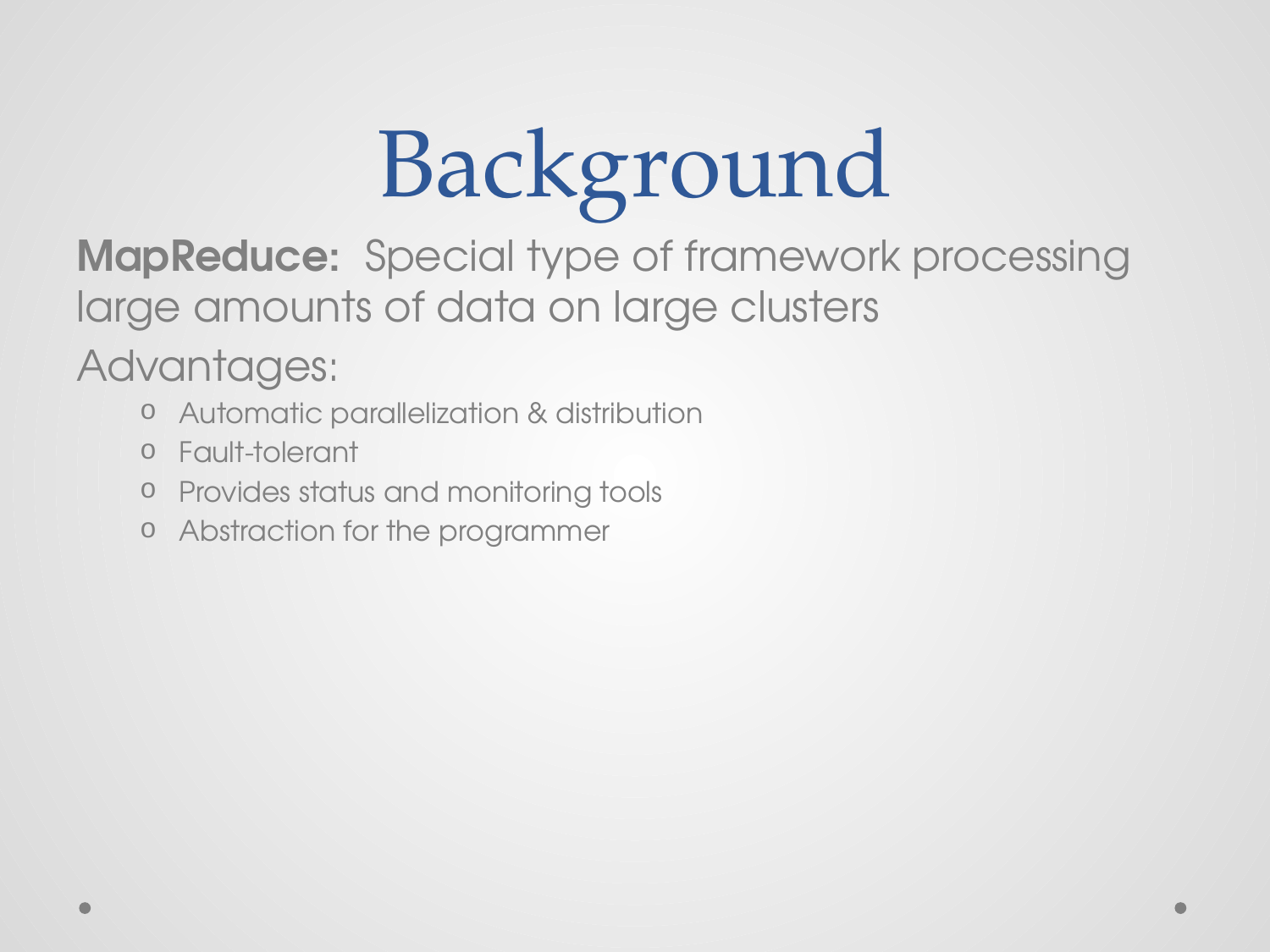

# Background
MapReduce:  Special type of framework processing large amounts of data on large clusters
Advantages:
Automatic parallelization & distribution
Fault-tolerant
Provides status and monitoring tools
Abstraction for the programmer